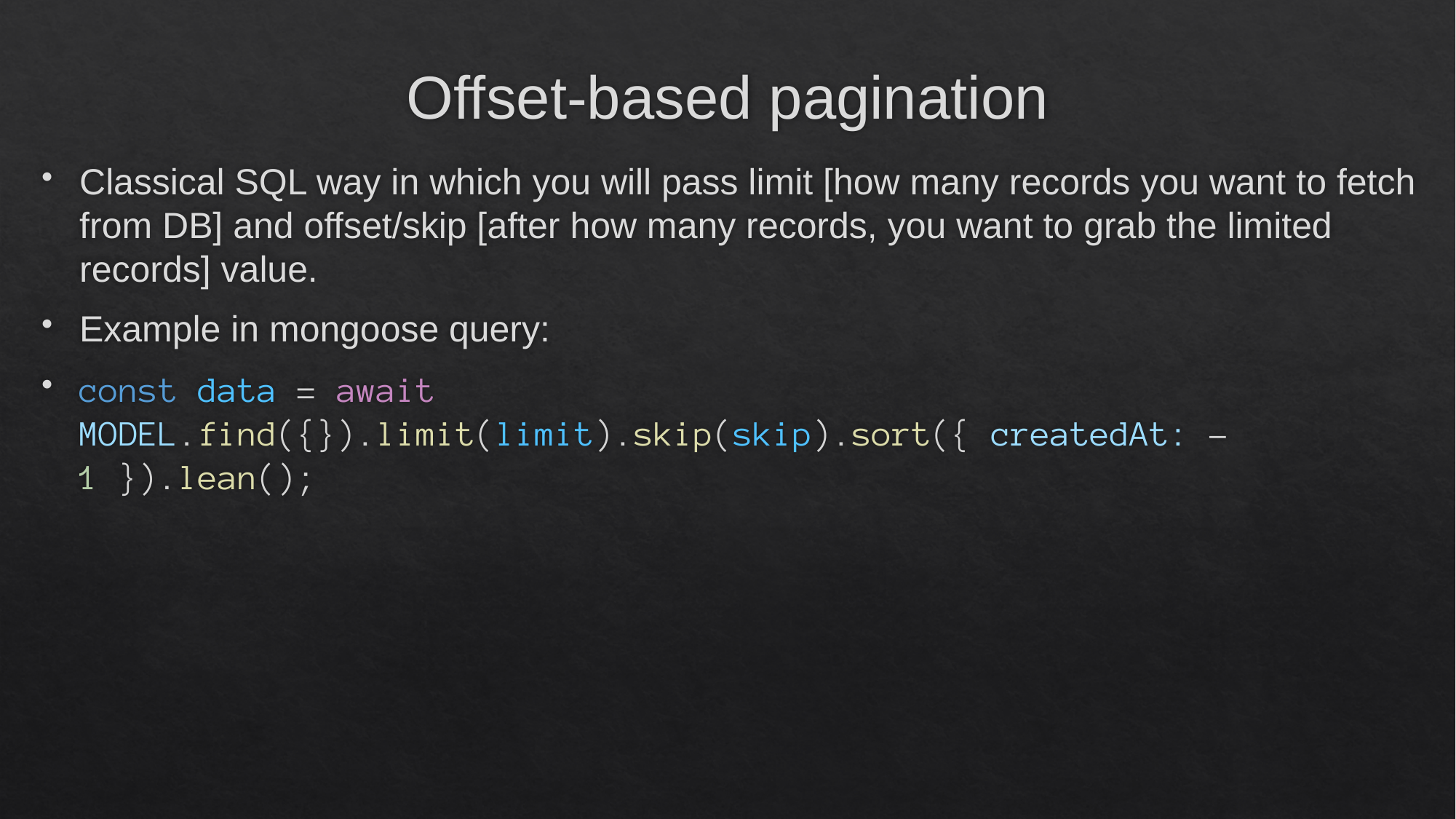

# Offset-based pagination
Classical SQL way in which you will pass limit [how many records you want to fetch from DB] and offset/skip [after how many records, you want to grab the limited records] value.
Example in mongoose query:
const data = await MODEL.find({}).limit(limit).skip(skip).sort({ createdAt: -1 }).lean();